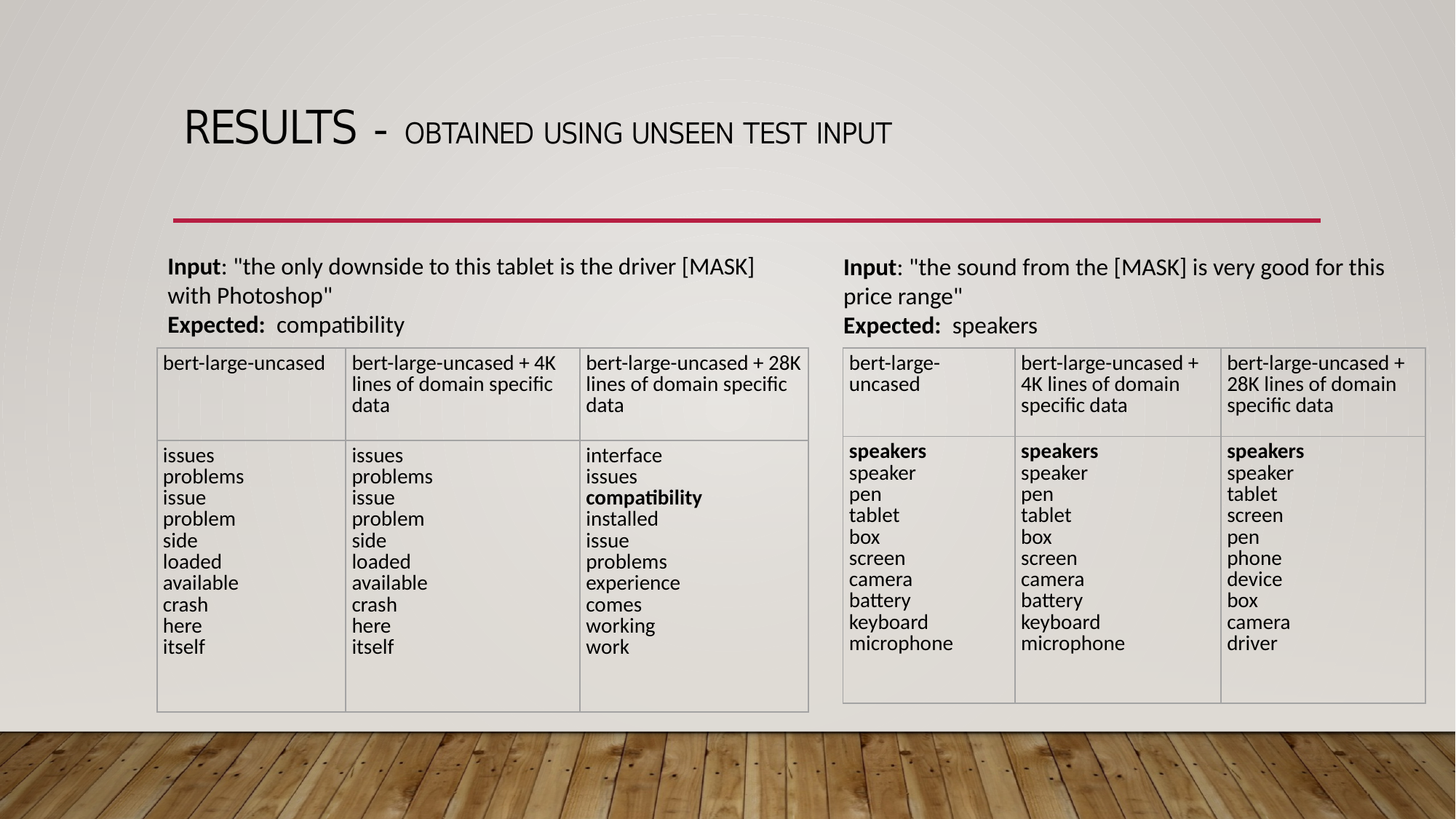

# RESULTS - obtained using unseen test input
Input: "the only downside to this tablet is the driver [MASK] with Photoshop"
Expected:  compatibility
Input: "the sound from the [MASK] is very good for this price range"
Expected:  speakers
| bert-large-uncased | bert-large-uncased + 4K lines of domain specific data | bert-large-uncased + 28K lines of domain specific data |
| --- | --- | --- |
| issues problems issue problem side loaded available crash here itself | issues problems issue problem side loaded available crash here itself | interface issues compatibility installed issue problems experience comes working work |
| bert-large-uncased | bert-large-uncased + 4K lines of domain specific data | bert-large-uncased + 28K lines of domain specific data |
| --- | --- | --- |
| speakers speaker pen tablet box screen camera battery keyboard microphone | speakers speaker pen tablet box screen camera battery keyboard microphone | speakers speaker tablet screen pen phone device box camera driver |